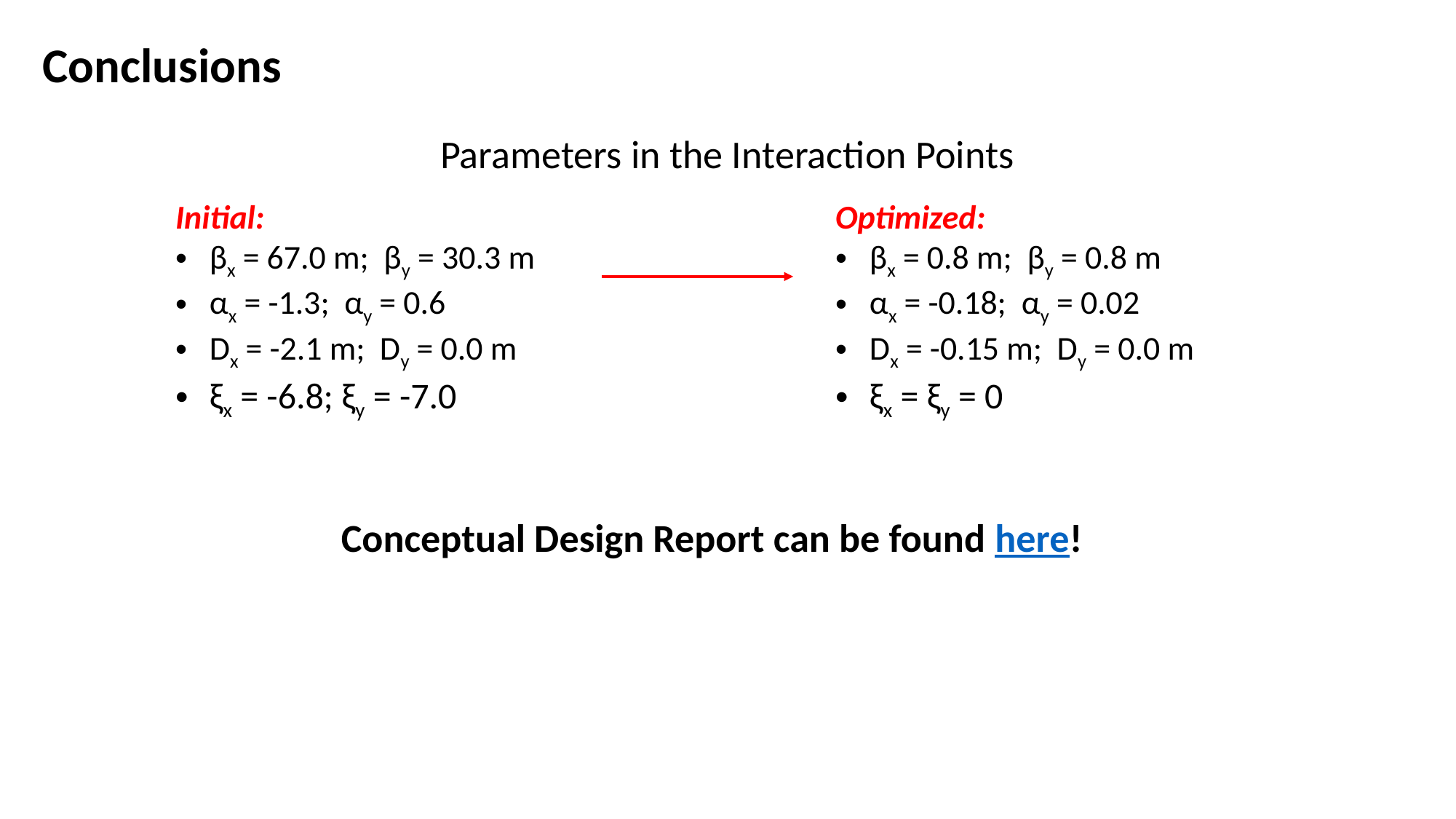

Conclusions
Parameters in the Interaction Points
Initial:
βx = 67.0 m;  βy = 30.3 m
αx = -1.3;  αy = 0.6
Dx = -2.1 m;  Dy = 0.0 m
ξx = -6.8; ξy = -7.0
Optimized:
βx = 0.8 m;  βy = 0.8 m
αx = -0.18;  αy = 0.02
Dx = -0.15 m;  Dy = 0.0 m
ξx = ξy = 0
Conceptual Design Report can be found here!